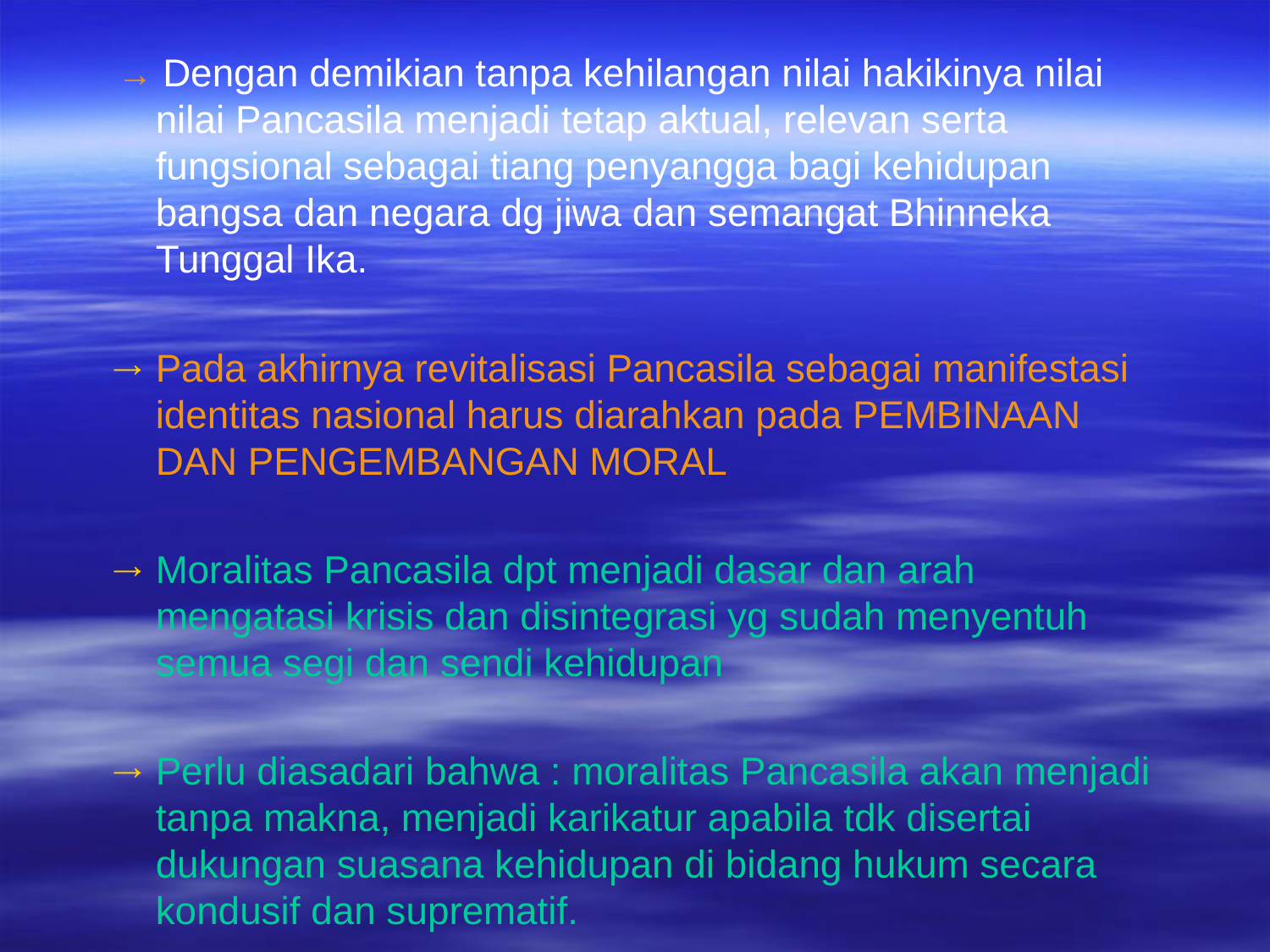

→ Dengan demikian tanpa kehilangan nilai hakikinya nilai nilai Pancasila menjadi tetap aktual, relevan serta fungsional sebagai tiang penyangga bagi kehidupan bangsa dan negara dg jiwa dan semangat Bhinneka Tunggal Ika.

Pada akhirnya revitalisasi Pancasila sebagai manifestasi identitas nasional harus diarahkan pada PEMBINAAN DAN PENGEMBANGAN MORAL

Moralitas Pancasila dpt menjadi dasar dan arah mengatasi krisis dan disintegrasi yg sudah menyentuh semua segi dan sendi kehidupan

Perlu diasadari bahwa : moralitas Pancasila akan menjadi tanpa makna, menjadi karikatur apabila tdk disertai dukungan suasana kehidupan di bidang hukum secara kondusif dan suprematif.